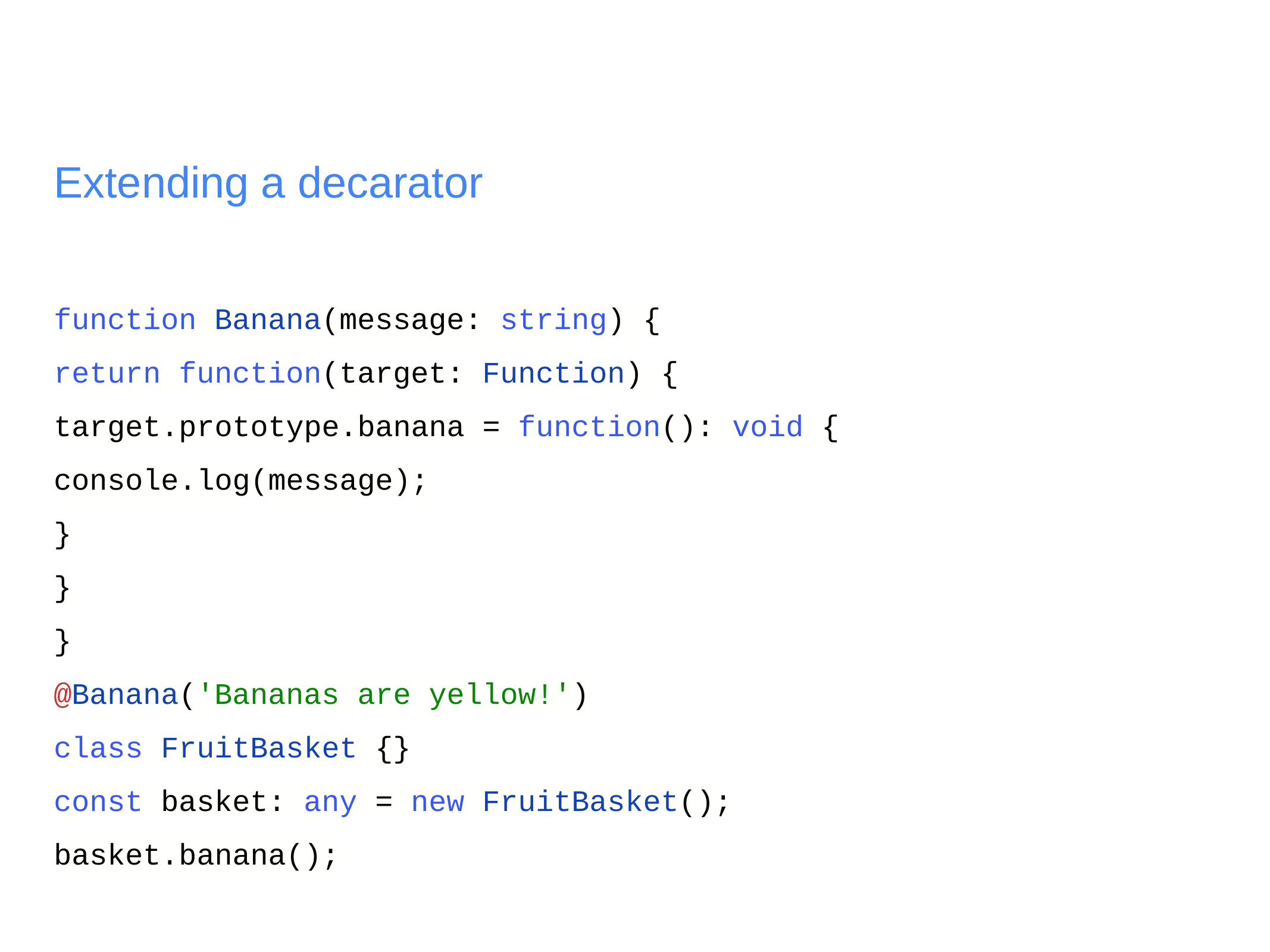

# Extending a decarator
function Banana(message: string) {
return function(target: Function) {
target.prototype.banana = function(): void {
console.log(message);
}
}
}
@Banana('Bananas are yellow!')
class FruitBasket {}
const basket: any = new FruitBasket();
basket.banana();